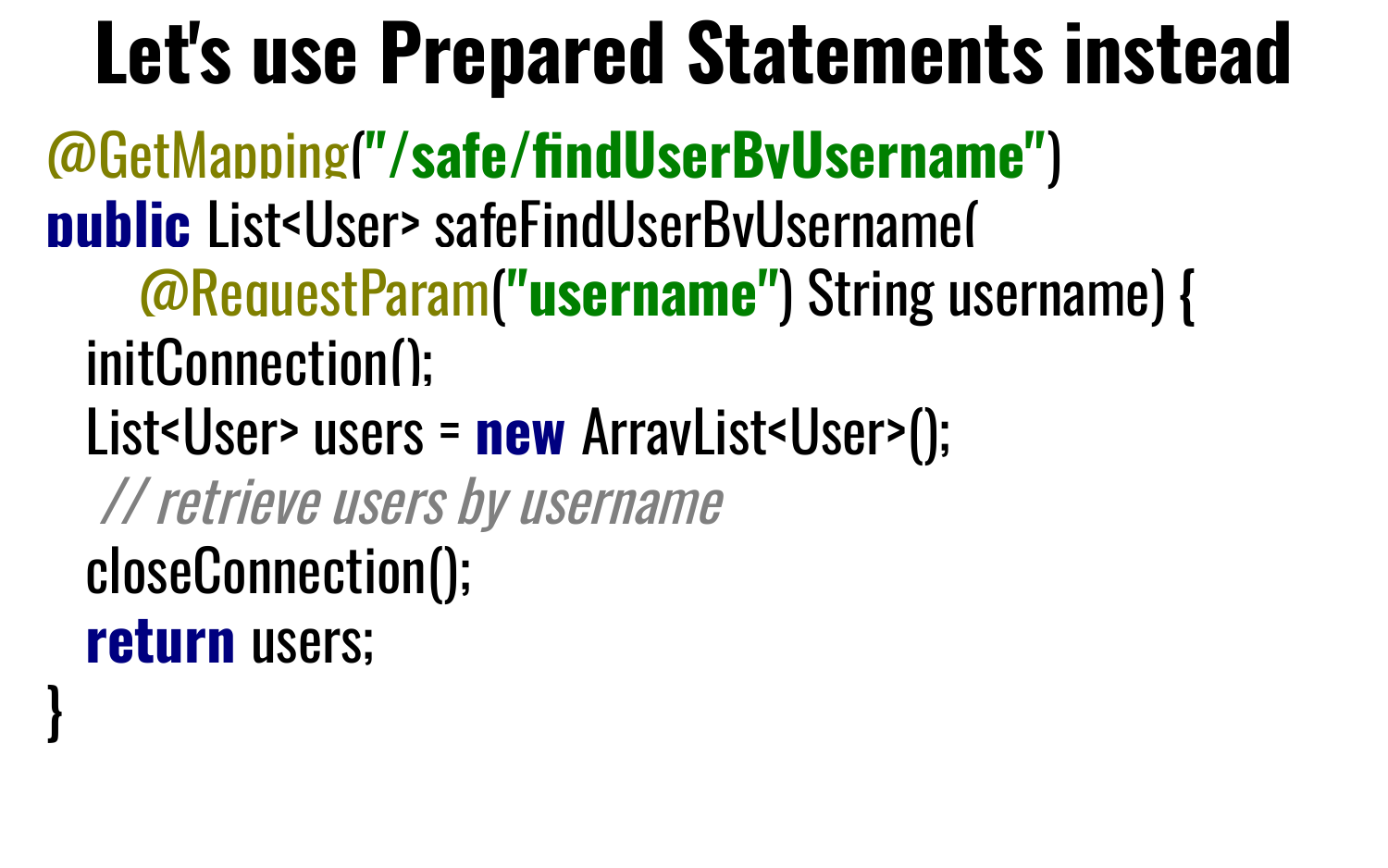

# Let's use Prepared Statements instead
@GetMapping("/safe/findUserByUsername")
public List<User> safeFindUserByUsername(
       @RequestParam("username") String username) {
   initConnection();
   List<User> users = new ArrayList<User>();
    // retrieve users by username
   closeConnection();
   return users;
}